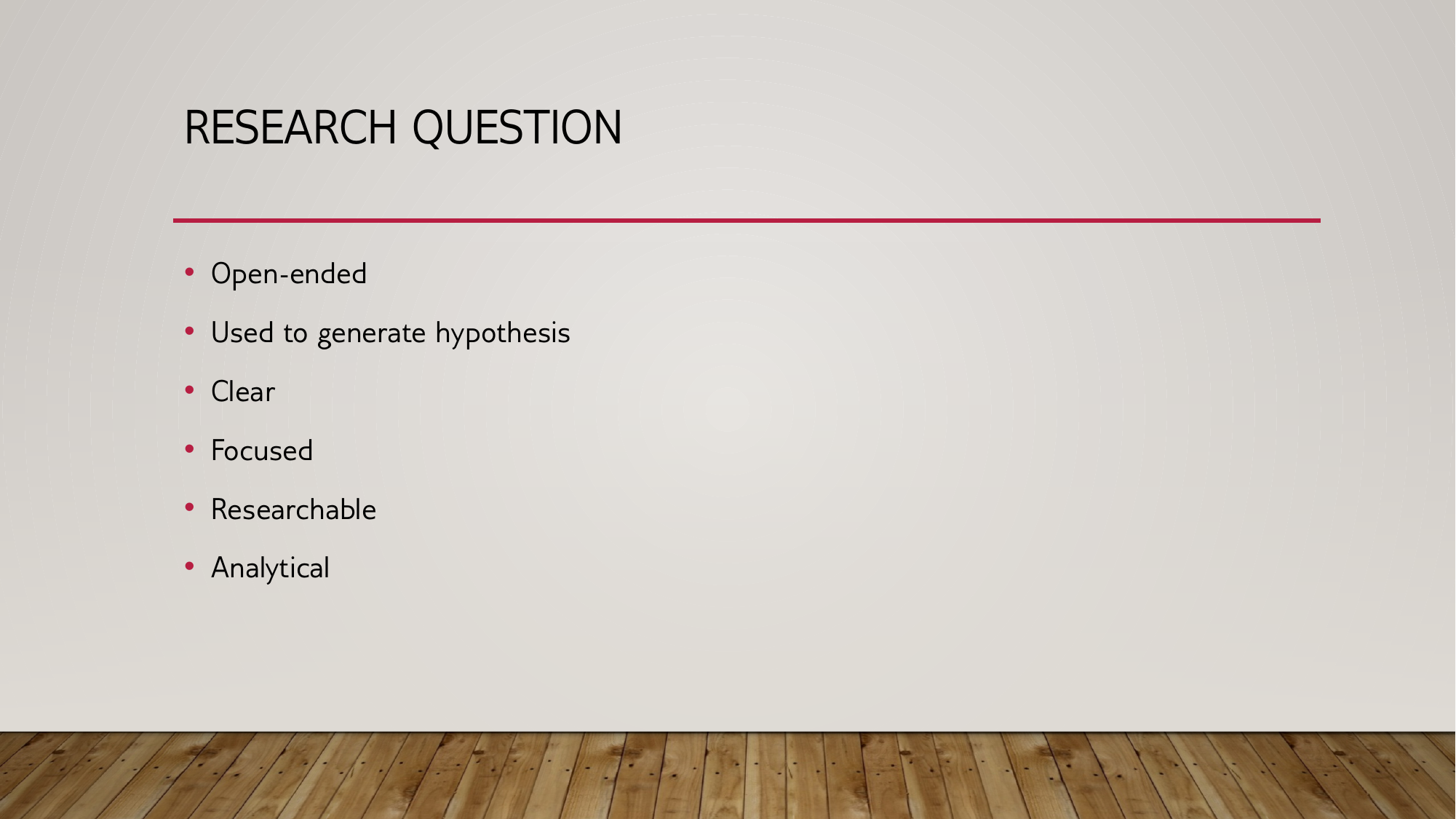

# Research Question
Open-ended
Used to generate hypothesis
Clear
Focused
Researchable
Analytical